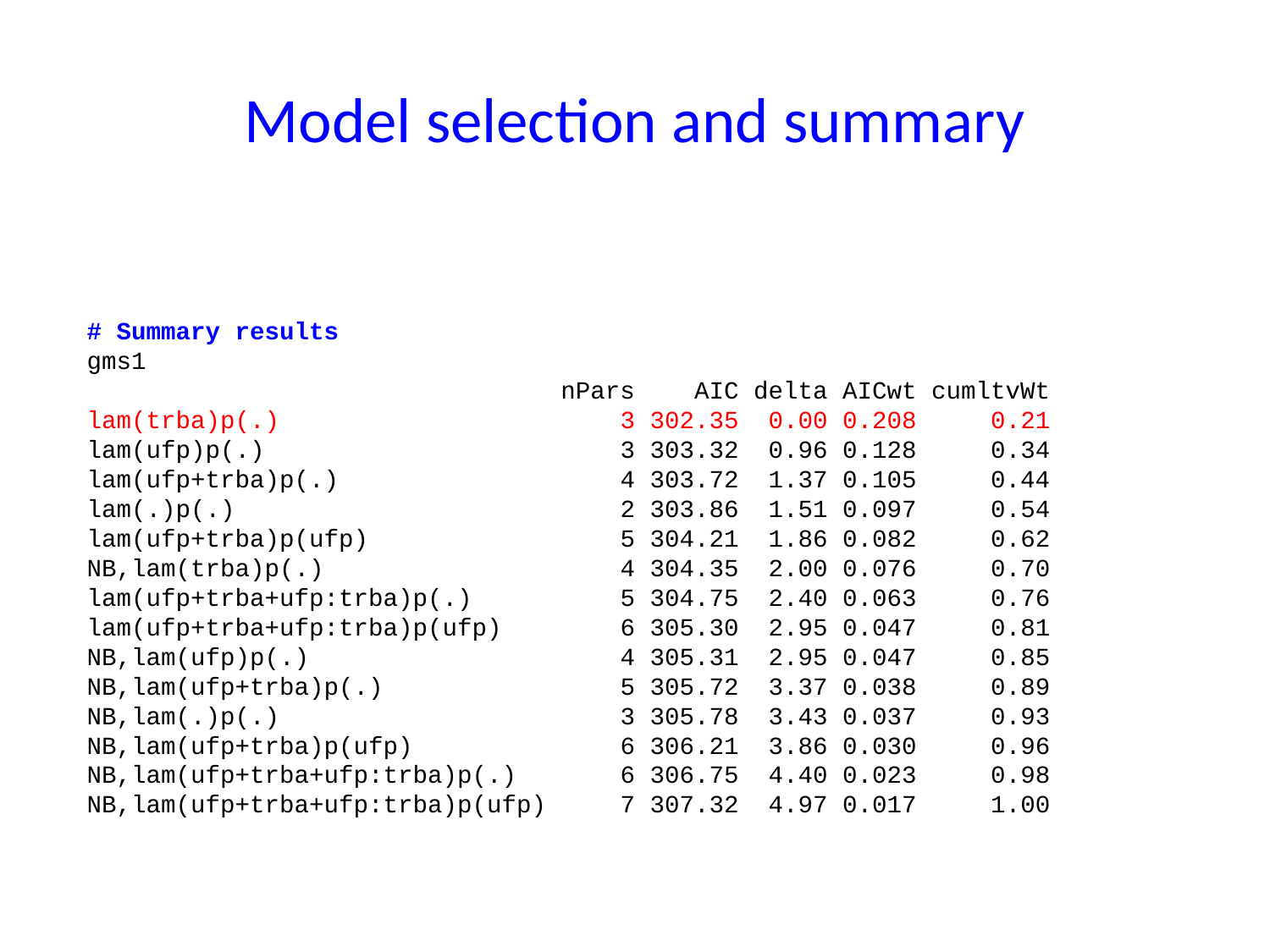

# Model selection and summary

# Summary results
gms1
                                nPars    AIC delta AICwt cumltvWt
lam(trba)p(.)                       3 302.35  0.00 0.208     0.21
lam(ufp)p(.)                        3 303.32  0.96 0.128     0.34
lam(ufp+trba)p(.)                   4 303.72  1.37 0.105     0.44
lam(.)p(.)                          2 303.86  1.51 0.097     0.54
lam(ufp+trba)p(ufp)                 5 304.21  1.86 0.082     0.62
NB,lam(trba)p(.)                    4 304.35  2.00 0.076     0.70
lam(ufp+trba+ufp:trba)p(.)          5 304.75  2.40 0.063     0.76
lam(ufp+trba+ufp:trba)p(ufp)        6 305.30  2.95 0.047     0.81
NB,lam(ufp)p(.)                     4 305.31  2.95 0.047     0.85
NB,lam(ufp+trba)p(.)                5 305.72  3.37 0.038     0.89
NB,lam(.)p(.)                       3 305.78  3.43 0.037     0.93
NB,lam(ufp+trba)p(ufp)              6 306.21  3.86 0.030     0.96
NB,lam(ufp+trba+ufp:trba)p(.)       6 306.75  4.40 0.023     0.98
NB,lam(ufp+trba+ufp:trba)p(ufp)     7 307.32  4.97 0.017     1.00